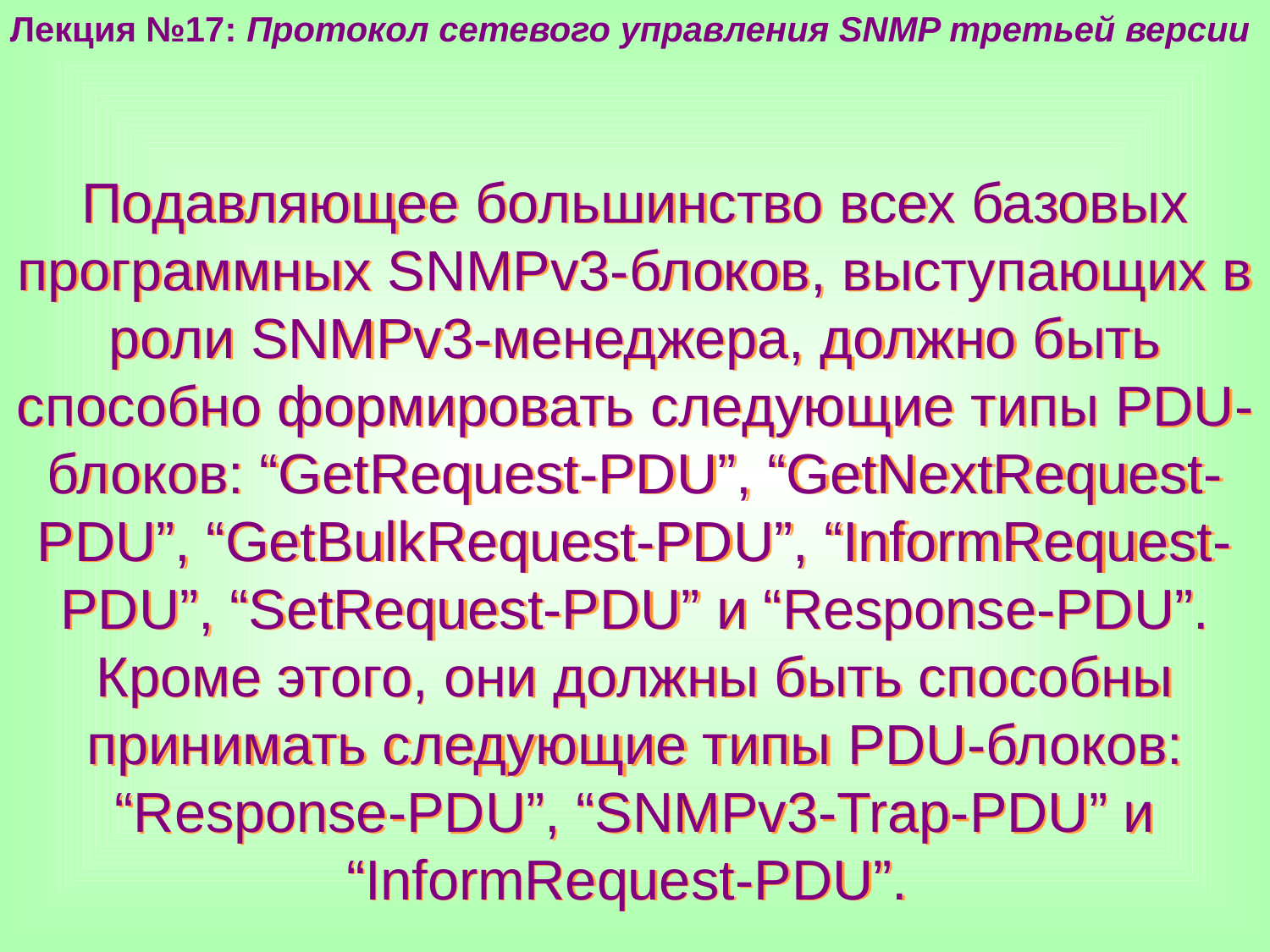

Лекция №17: Протокол сетевого управления SNMP третьей версии
Подавляющее большинство всех базовых программных SNMPv3-блоков, выступающих в роли SNMPv3-менеджера, должно быть способно формировать следующие типы PDU-блоков: “GetRequest-PDU”, “GetNextRequest-PDU”, “GetBulkRequest-PDU”, “InformRequest-PDU”, “SetRequest-PDU” и “Response-PDU”. Кроме этого, они должны быть способны принимать следующие типы PDU-блоков: “Response-PDU”, “SNMPv3-Trap-PDU” и “InformRequest-PDU”.